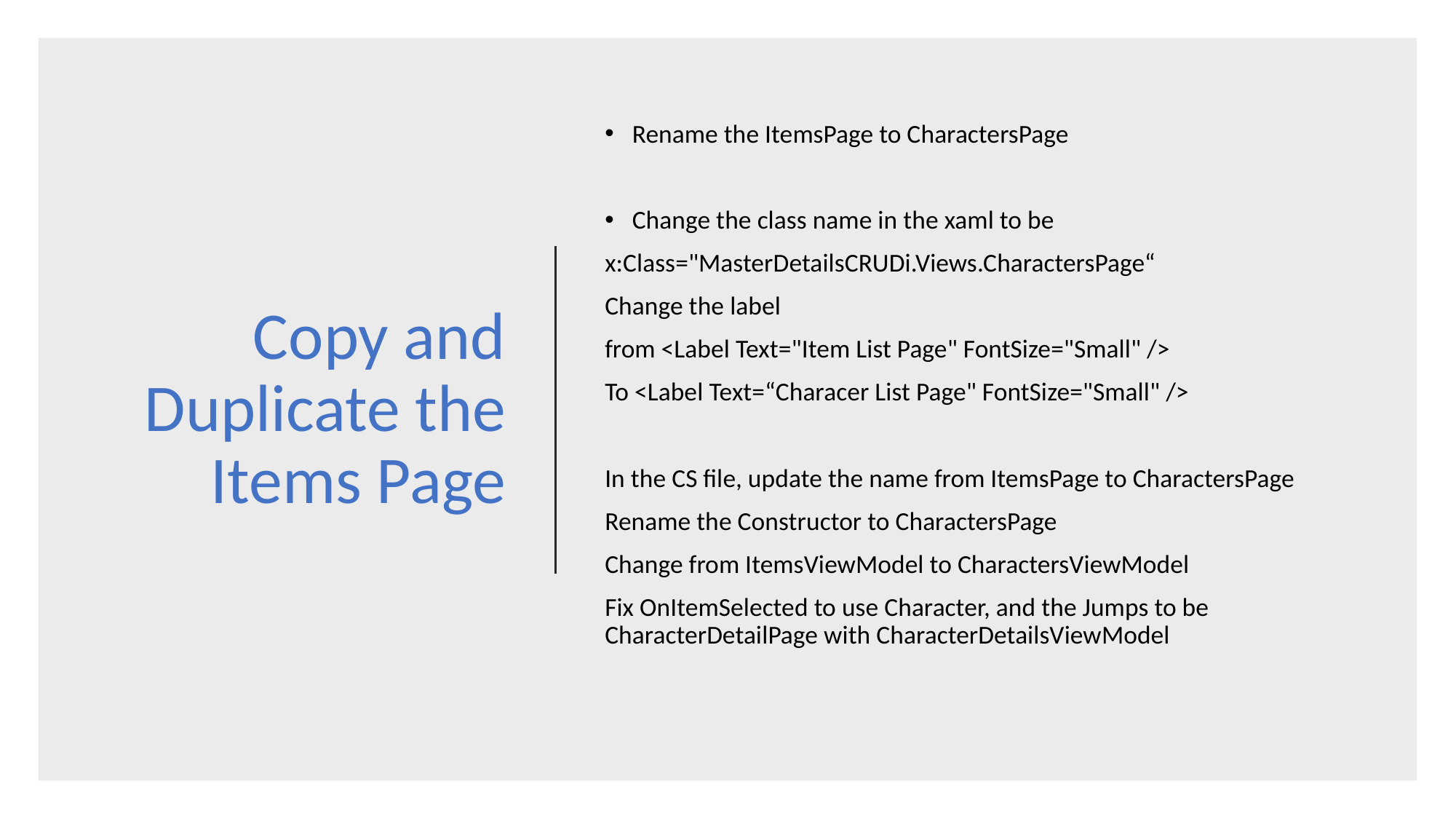

# Copy and Duplicate the Items Page
Rename the ItemsPage to CharactersPage

Change the class name in the xaml to be
x:Class="MasterDetailsCRUDi.Views.CharactersPage“
Change the label
from <Label Text="Item List Page" FontSize="Small" />
To <Label Text=“Characer List Page" FontSize="Small" />

In the CS file, update the name from ItemsPage to CharactersPage
Rename the Constructor to CharactersPage
Change from ItemsViewModel to CharactersViewModel
Fix OnItemSelected to use Character, and the Jumps to be CharacterDetailPage with CharacterDetailsViewModel